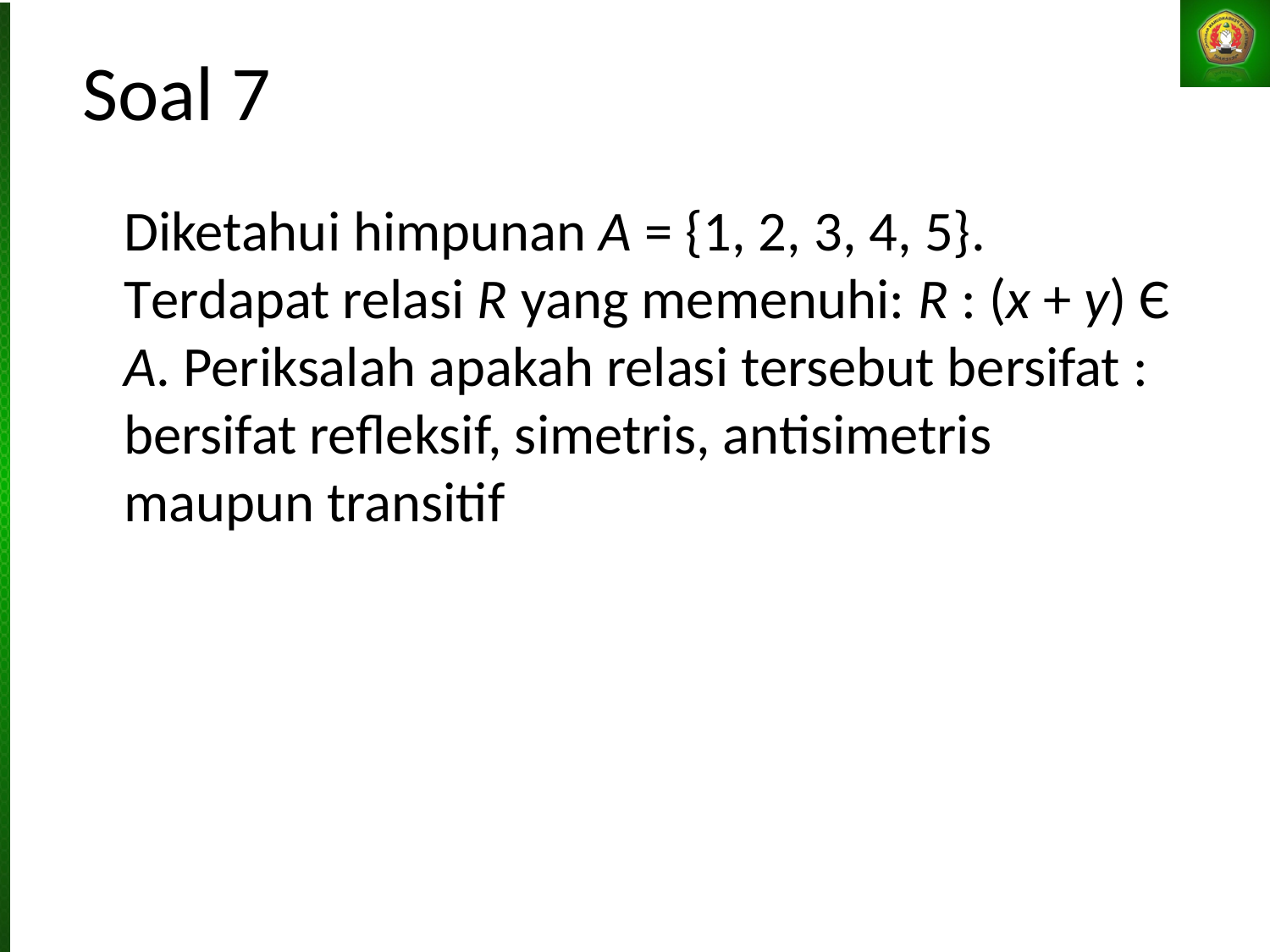

# Soal 7
	Diketahui himpunan A = {1, 2, 3, 4, 5}. Terdapat relasi R yang memenuhi: R : (x + y) Є A. Periksalah apakah relasi tersebut bersifat : bersifat refleksif, simetris, antisimetris maupun transitif